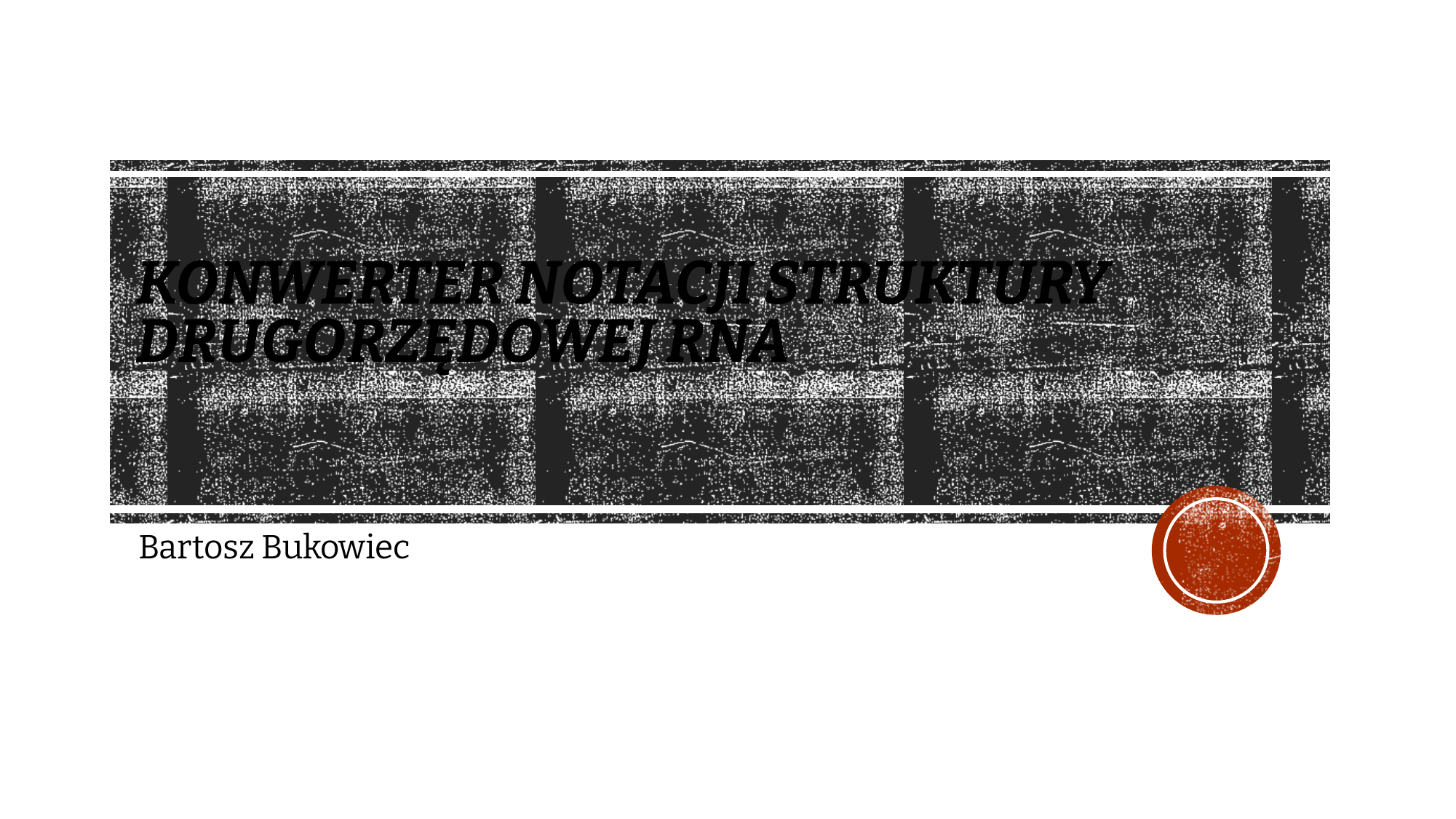

# Konwerter notacji struktury drugorzędowej RNA
Bartosz Bukowiec